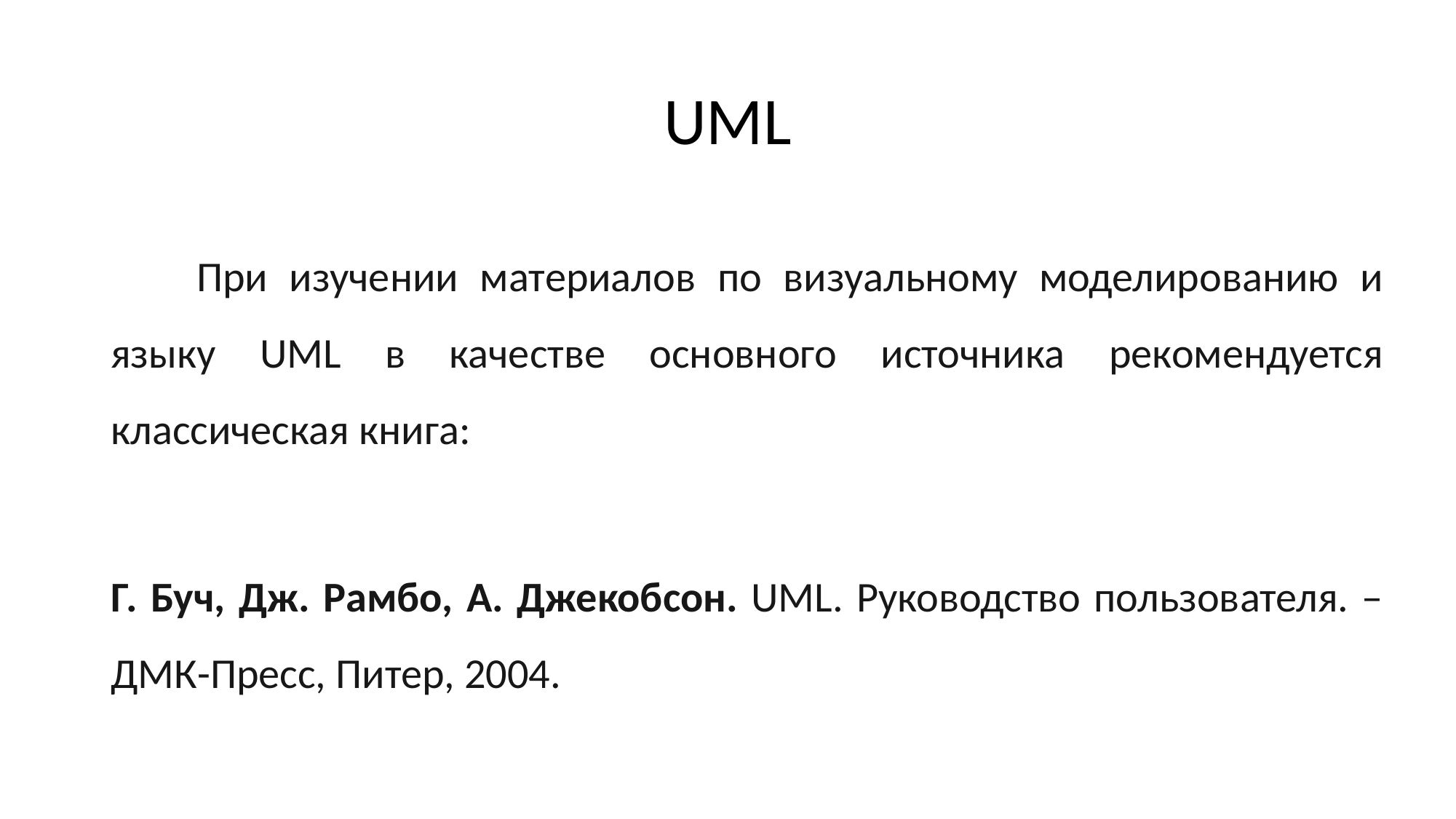

# UML
При изучении материалов по визуальному моделированию и языку UML в качестве основного источника рекомендуется классическая книга:
Г. Буч, Дж. Рамбо, А. Джекобсон. UML. Руководство пользователя. – ДМК-Пресс, Питер, 2004.